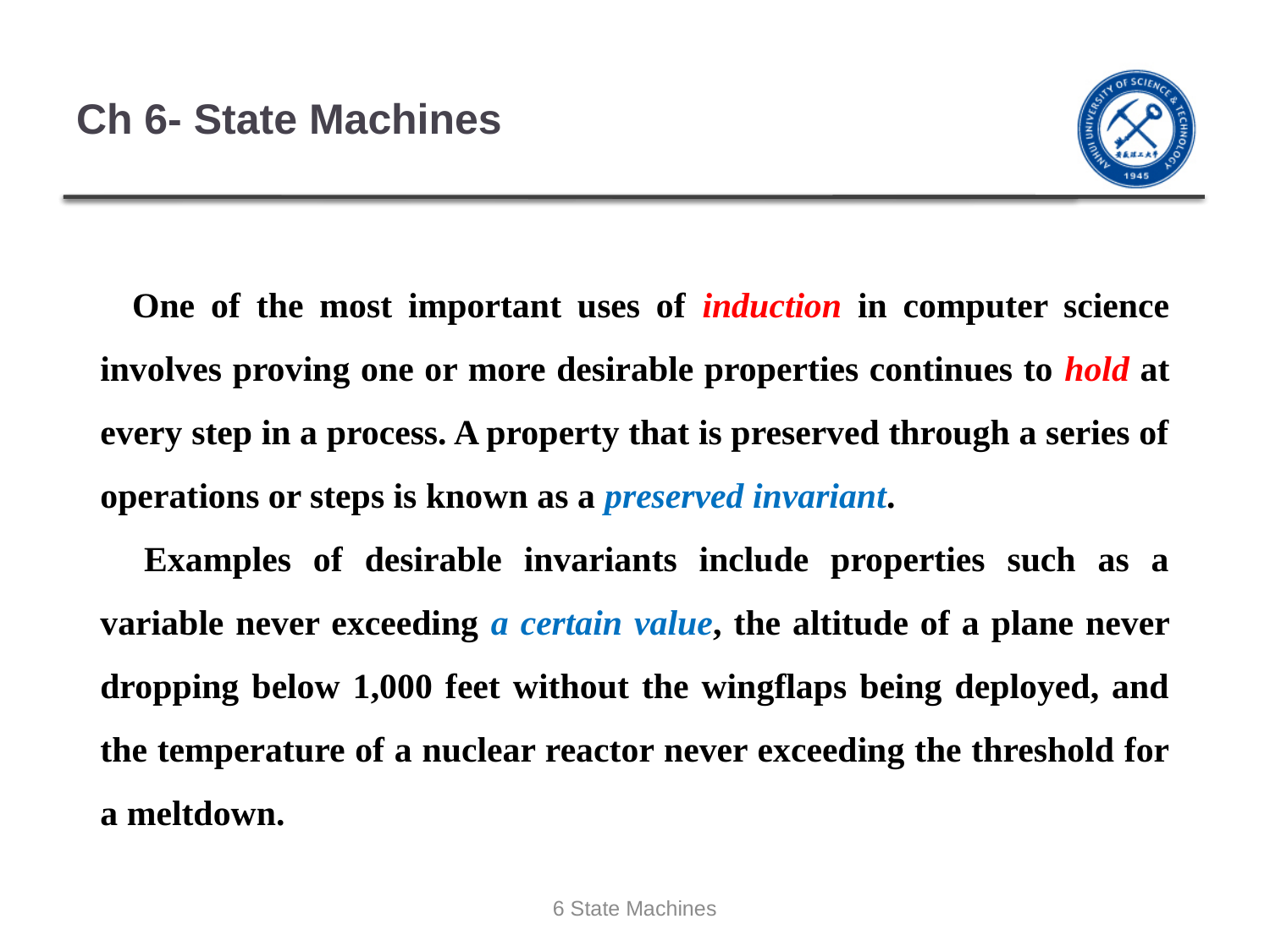

# Ch 6- State Machines
  One of the most important uses of induction in computer science involves proving one or more desirable properties continues to hold at every step in a process. A property that is preserved through a series of operations or steps is known as a preserved invariant.
  Examples of desirable invariants include properties such as a variable never exceeding a certain value, the altitude of a plane never dropping below 1,000 feet without the wingflaps being deployed, and the temperature of a nuclear reactor never exceeding the threshold for a meltdown.
6 State Machines